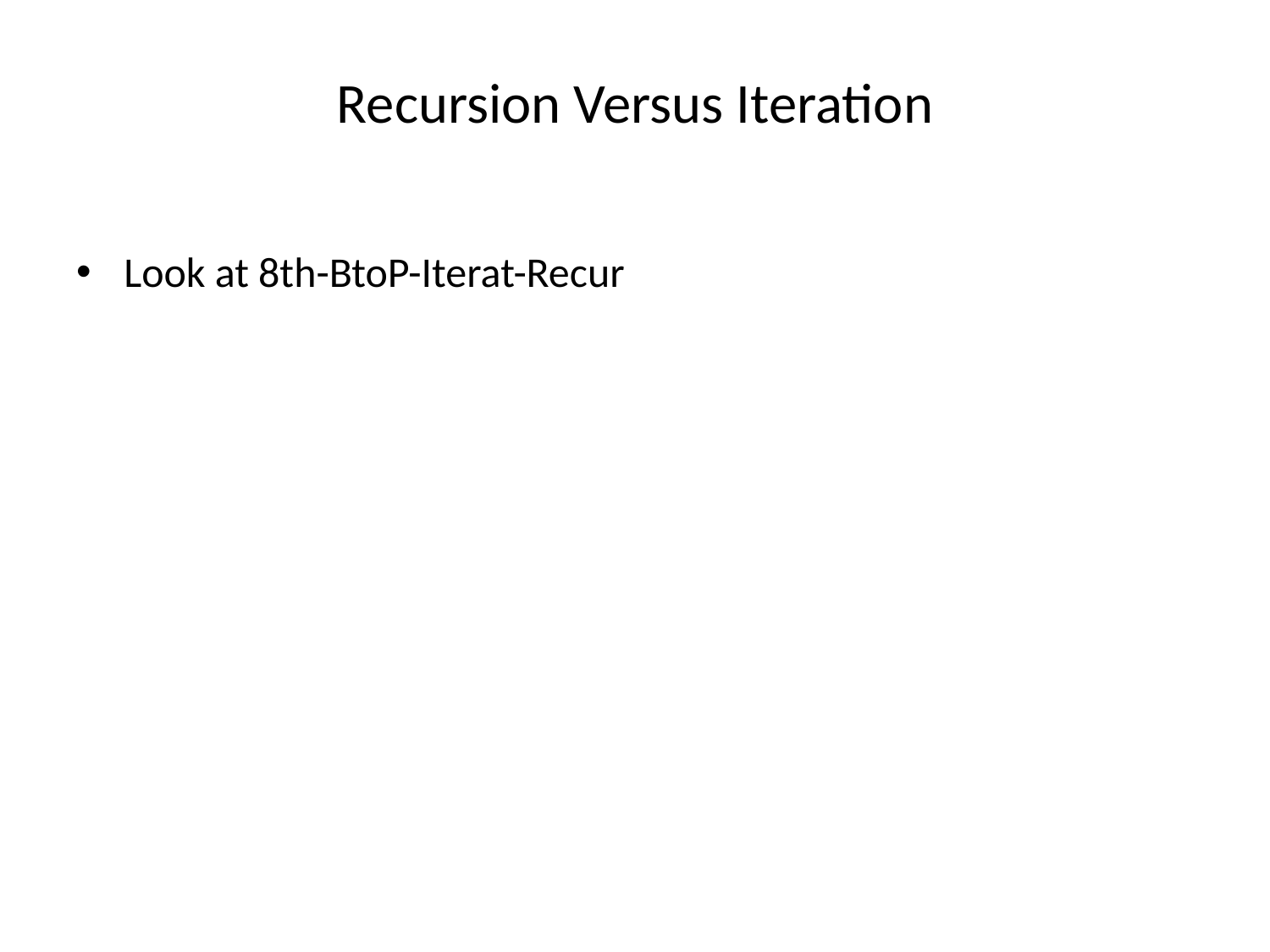

# Recursion Versus Iteration

Look at 8th-BtoP-Iterat-Recur